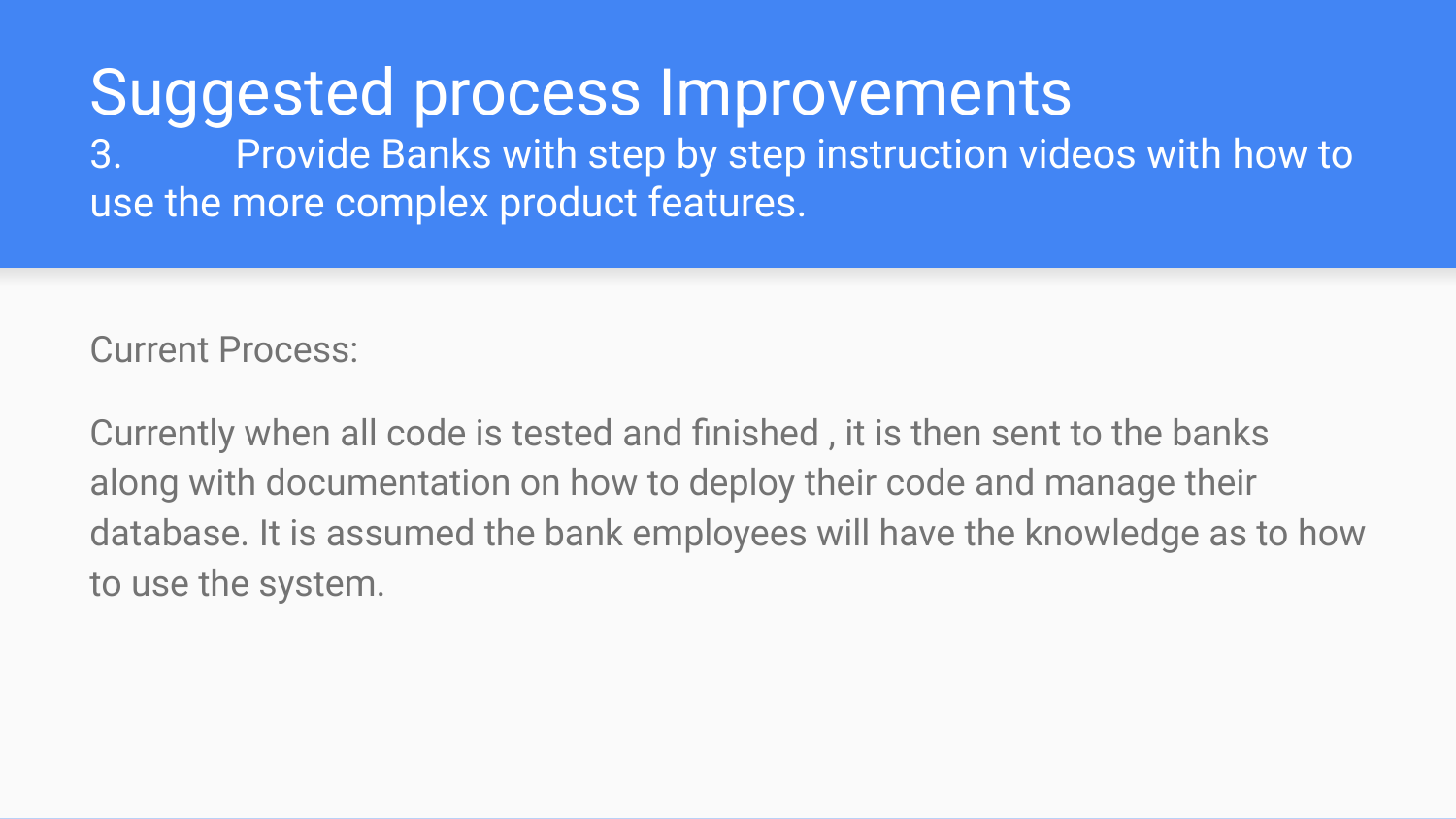

# Suggested process Improvements 3.	Provide Banks with step by step instruction videos with how to use the more complex product features.
Current Process:
Currently when all code is tested and finished , it is then sent to the banks along with documentation on how to deploy their code and manage their database. It is assumed the bank employees will have the knowledge as to how to use the system.